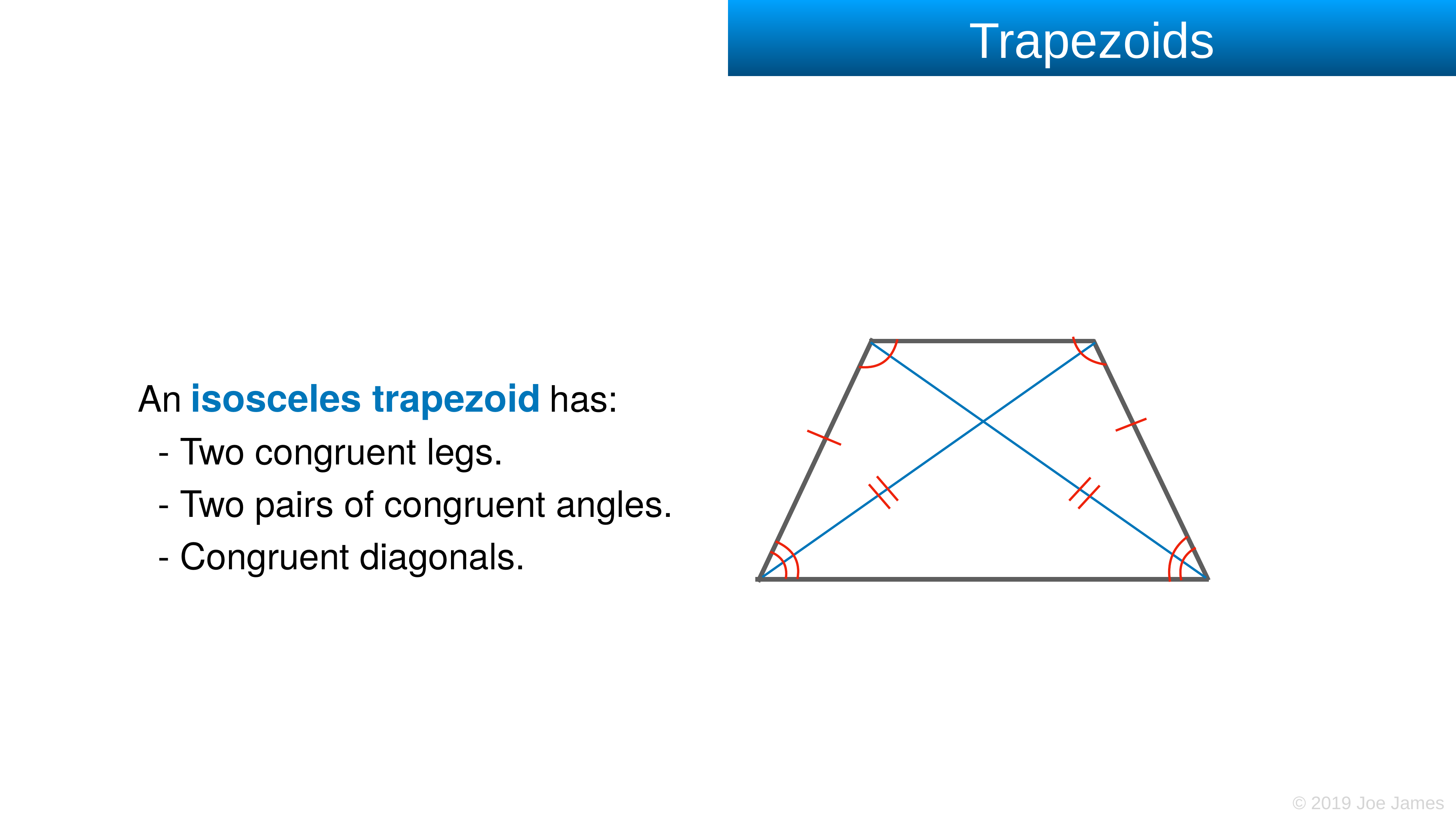

# Trapezoids

An isosceles trapezoid has:
  - Two congruent legs.
  - Two pairs of congruent angles.
  - Congruent diagonals.